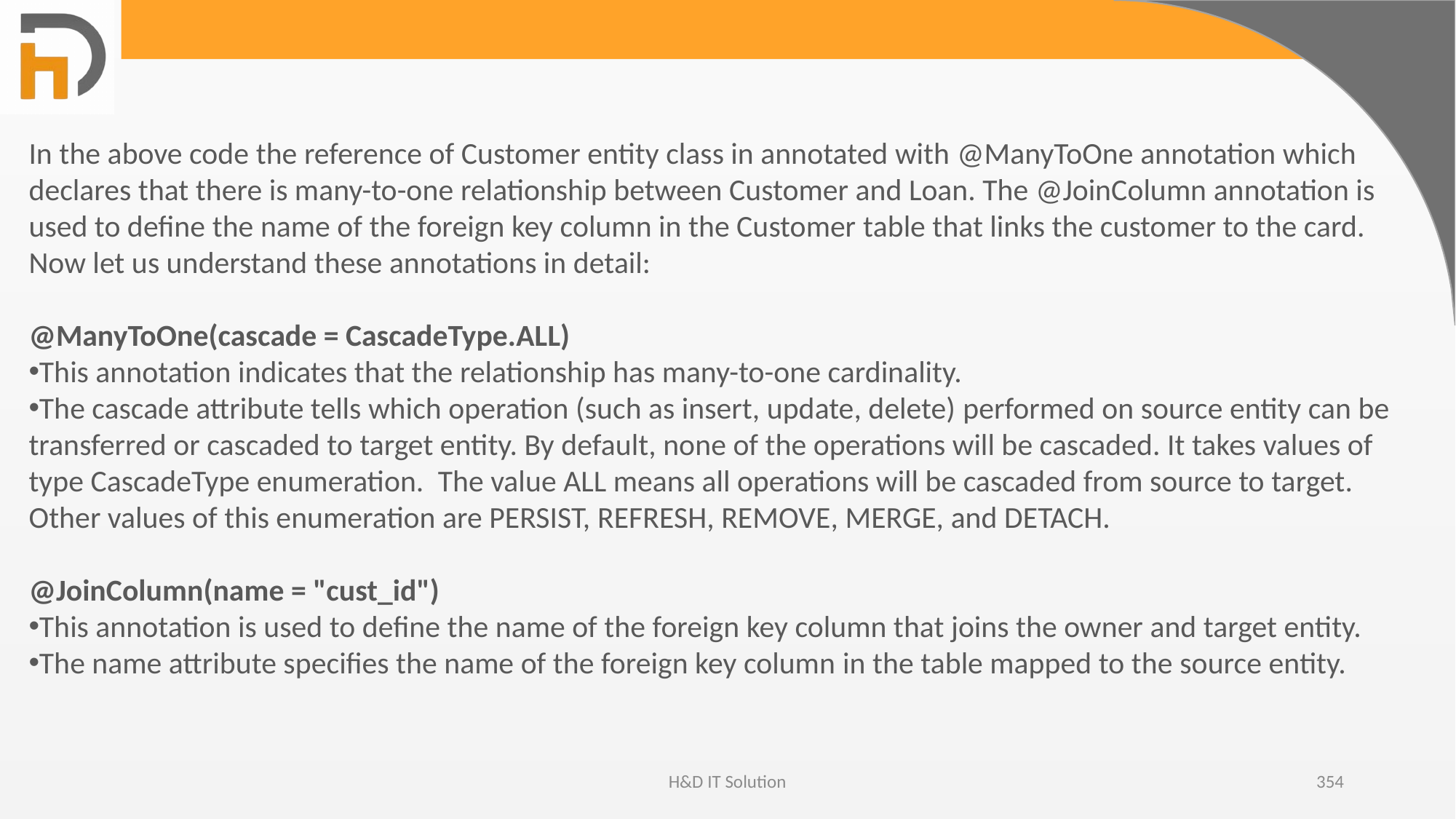

In the above code the reference of Customer entity class in annotated with @ManyToOne annotation which declares that there is many-to-one relationship between Customer and Loan. The @JoinColumn annotation is used to define the name of the foreign key column in the Customer table that links the customer to the card. Now let us understand these annotations in detail:

@ManyToOne(cascade = CascadeType.ALL)
This annotation indicates that the relationship has many-to-one cardinality.
The cascade attribute tells which operation (such as insert, update, delete) performed on source entity can be transferred or cascaded to target entity. By default, none of the operations will be cascaded. It takes values of type CascadeType enumeration.  The value ALL means all operations will be cascaded from source to target. Other values of this enumeration are PERSIST, REFRESH, REMOVE, MERGE, and DETACH.

@JoinColumn(name = "cust_id")
This annotation is used to define the name of the foreign key column that joins the owner and target entity.
The name attribute specifies the name of the foreign key column in the table mapped to the source entity.
H&D IT Solution
354